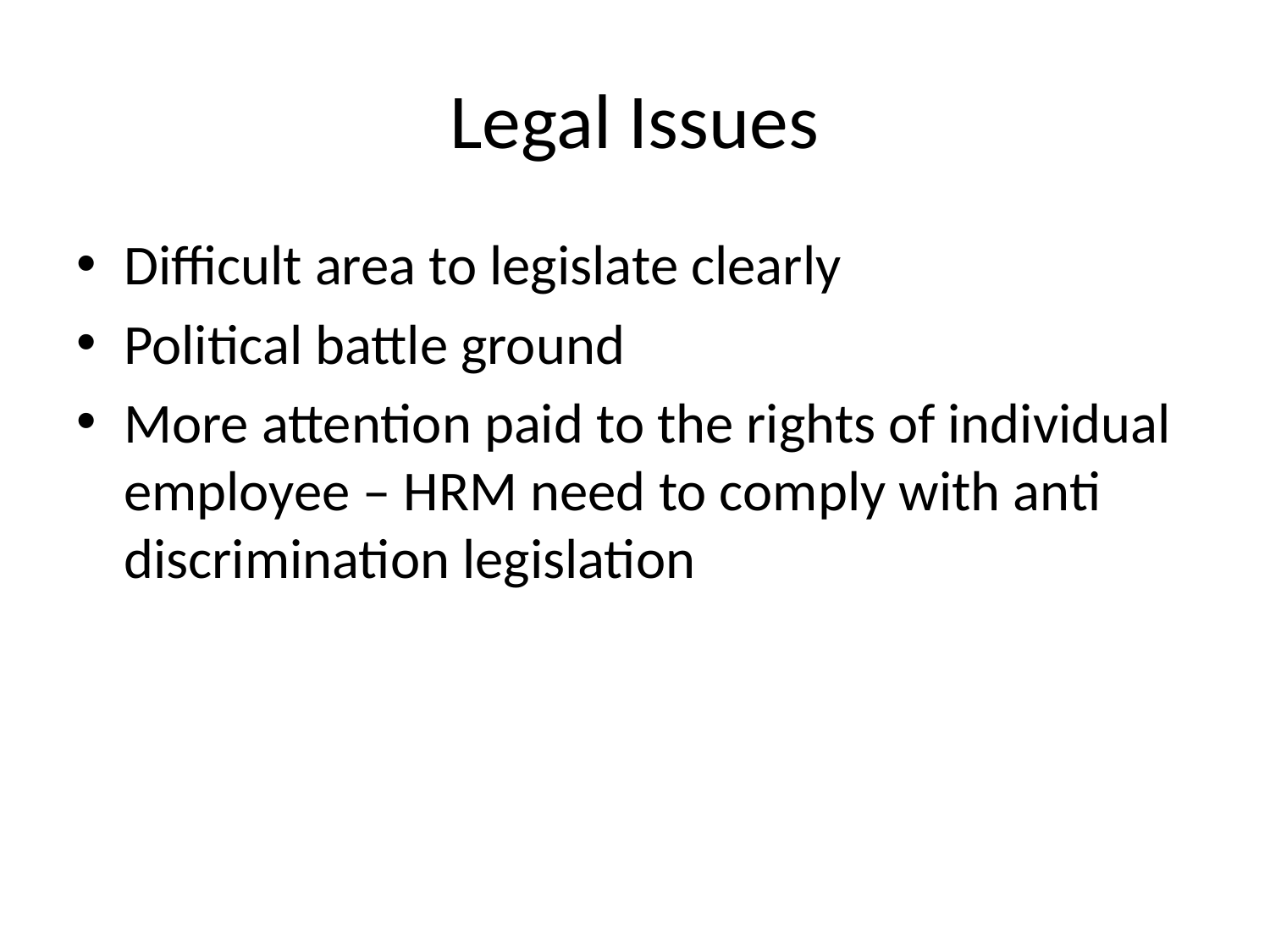

# Legal Issues
Difficult area to legislate clearly
Political battle ground
More attention paid to the rights of individual employee – HRM need to comply with anti discrimination legislation